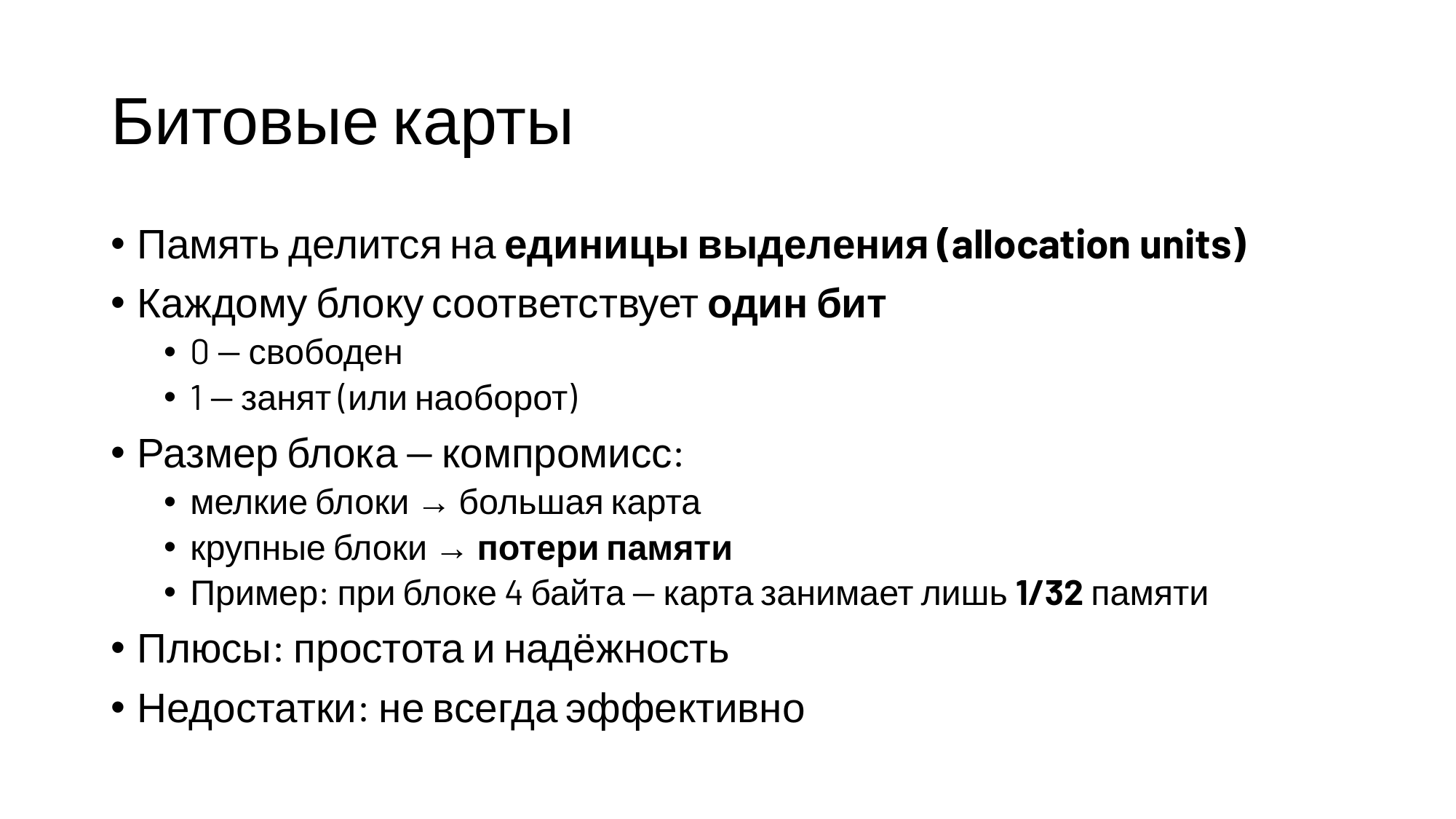

# Битовые карты
Память делится на единицы выделения (allocation units)
Каждому блоку соответствует один бит
0 — свободен
1 — занят (или наоборот)
Размер блока — компромисс:
мелкие блоки → большая карта
крупные блоки → потери памяти
Пример: при блоке 4 байта — карта занимает лишь 1/32 памяти
Плюсы: простота и надёжность
Недостатки: не всегда эффективно